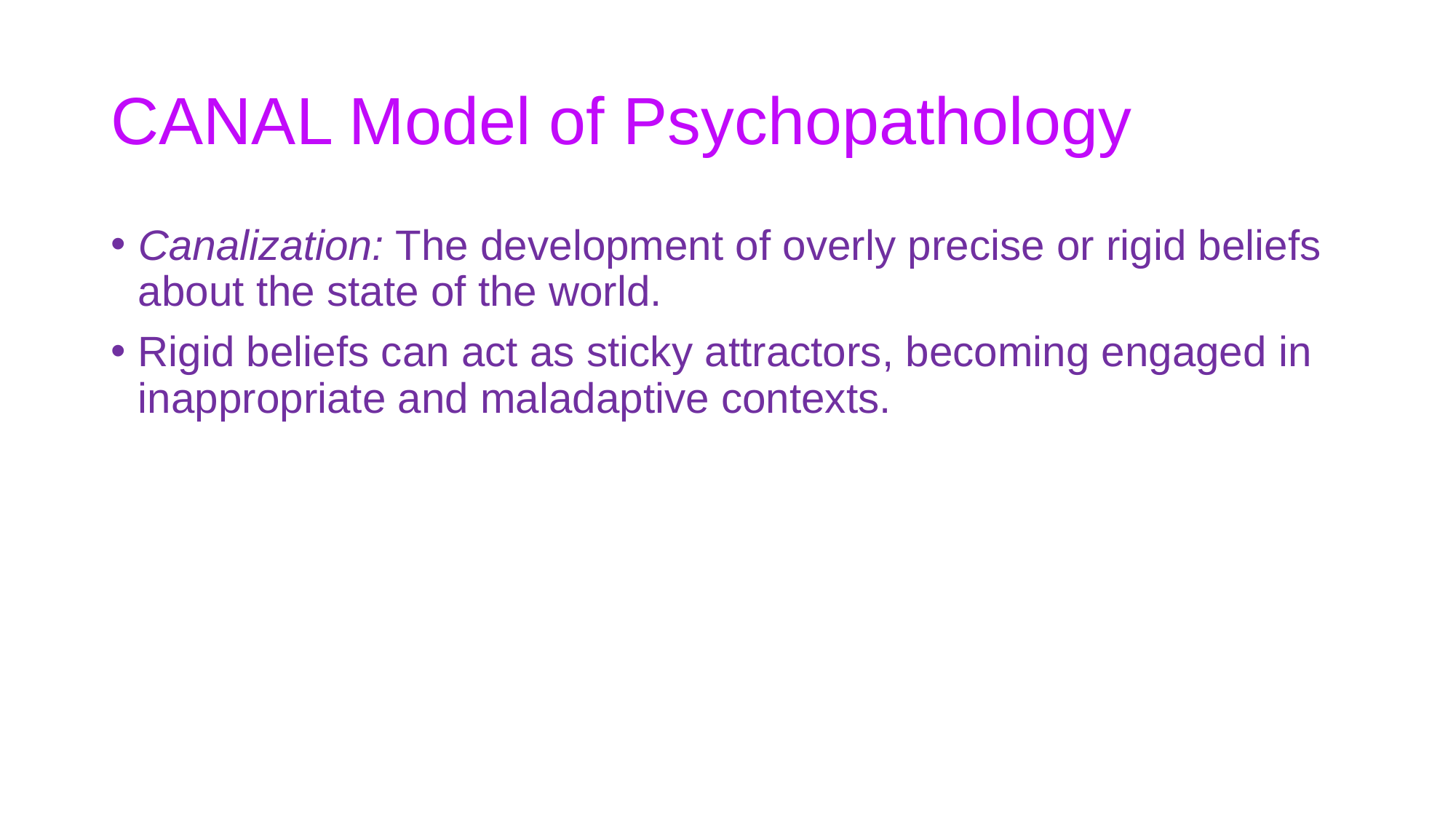

# CANAL Model of Psychopathology
Canalization: The development of overly precise or rigid beliefs about the state of the world.
Rigid beliefs can act as sticky attractors, becoming engaged in inappropriate and maladaptive contexts.